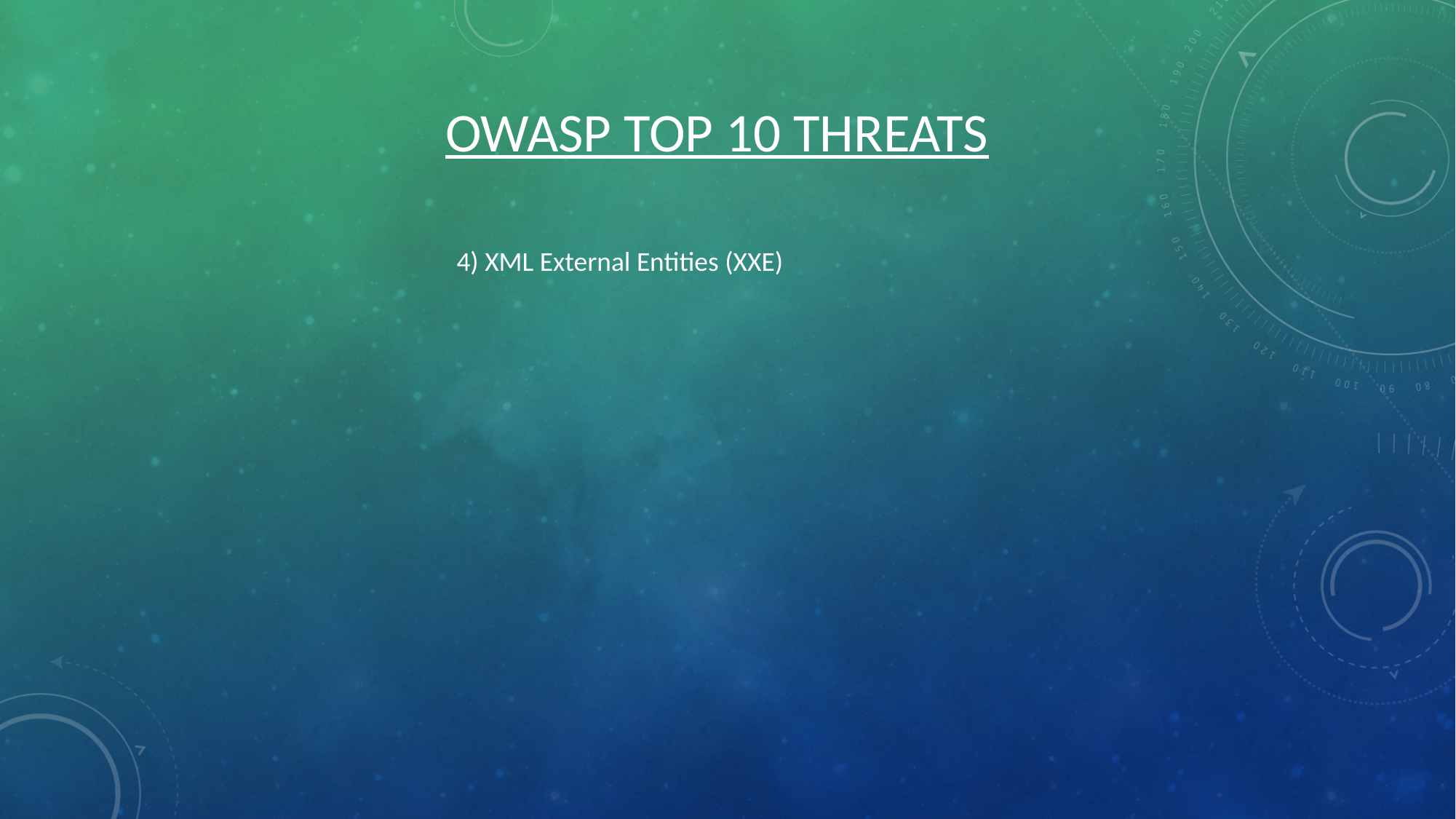

# OWASP Top 10 Threats
4) XML External Entities (XXE)